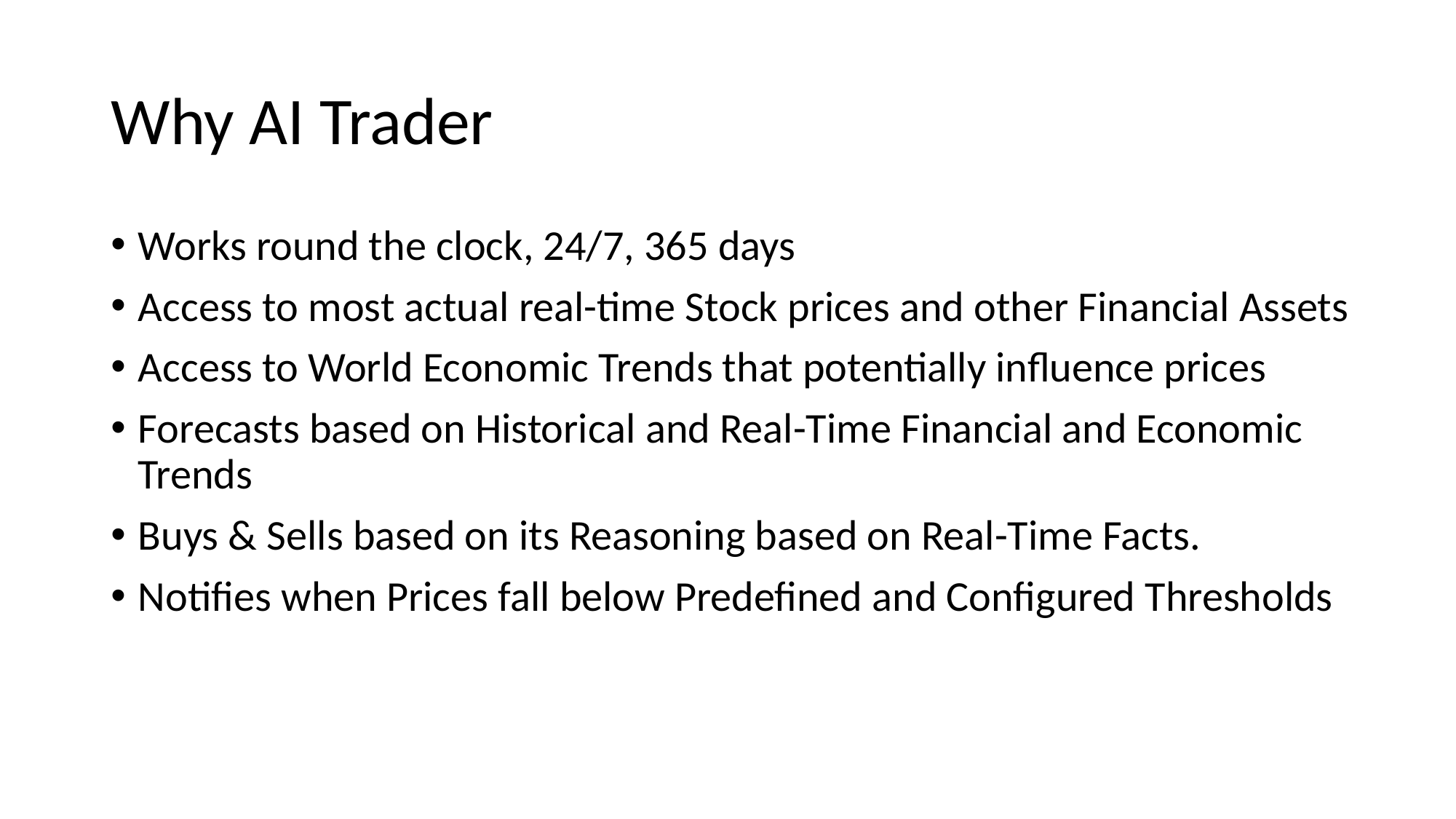

# Why AI Trader
Works round the clock, 24/7, 365 days
Access to most actual real-time Stock prices and other Financial Assets
Access to World Economic Trends that potentially influence prices
Forecasts based on Historical and Real-Time Financial and Economic Trends
Buys & Sells based on its Reasoning based on Real-Time Facts.
Notifies when Prices fall below Predefined and Configured Thresholds